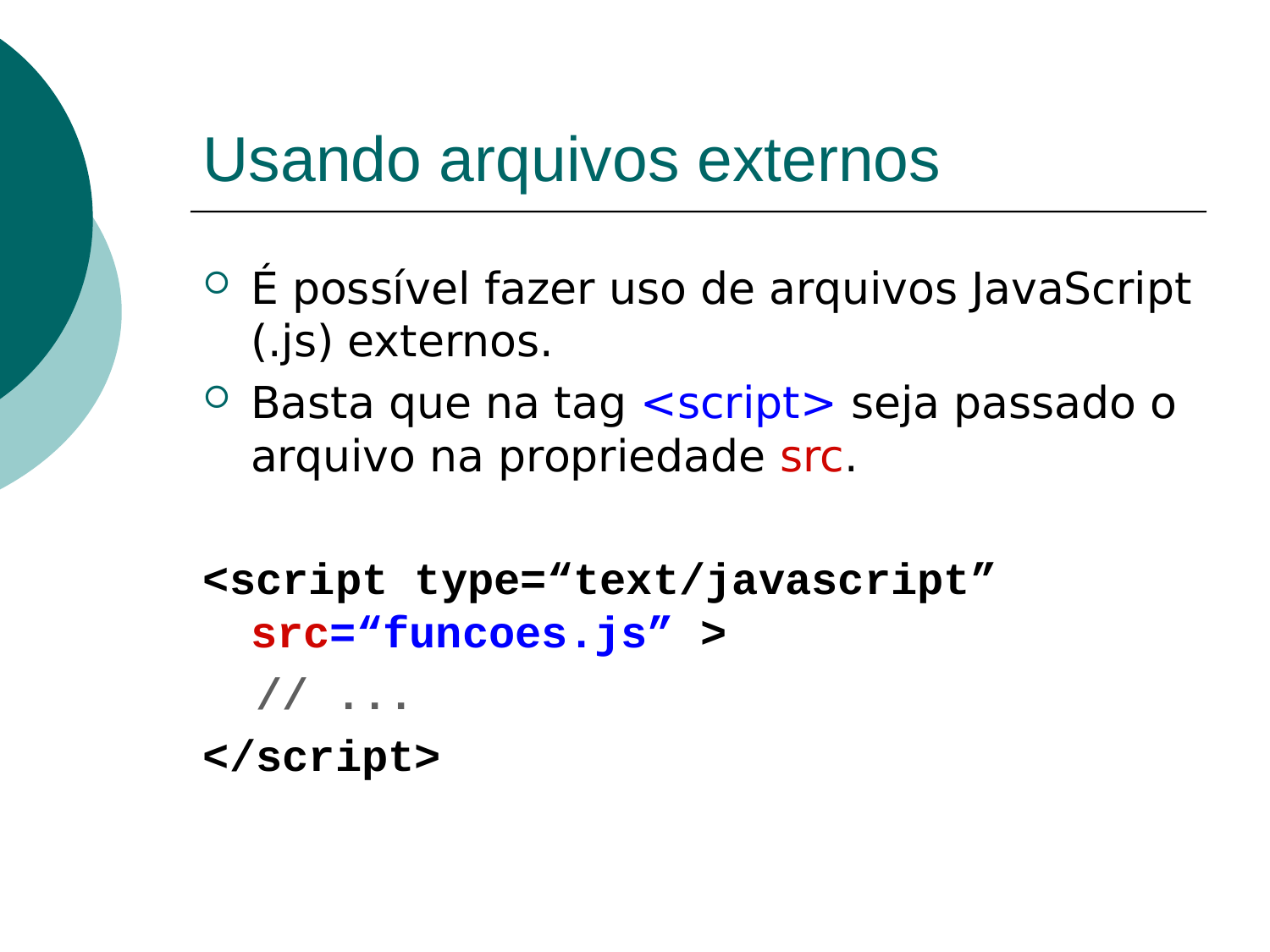

# Usando arquivos externos
É possível fazer uso de arquivos JavaScript (.js) externos.
Basta que na tag <script> seja passado o arquivo na propriedade src.

<script type=“text/javascript” src=“funcoes.js” >
  // ...
</script>